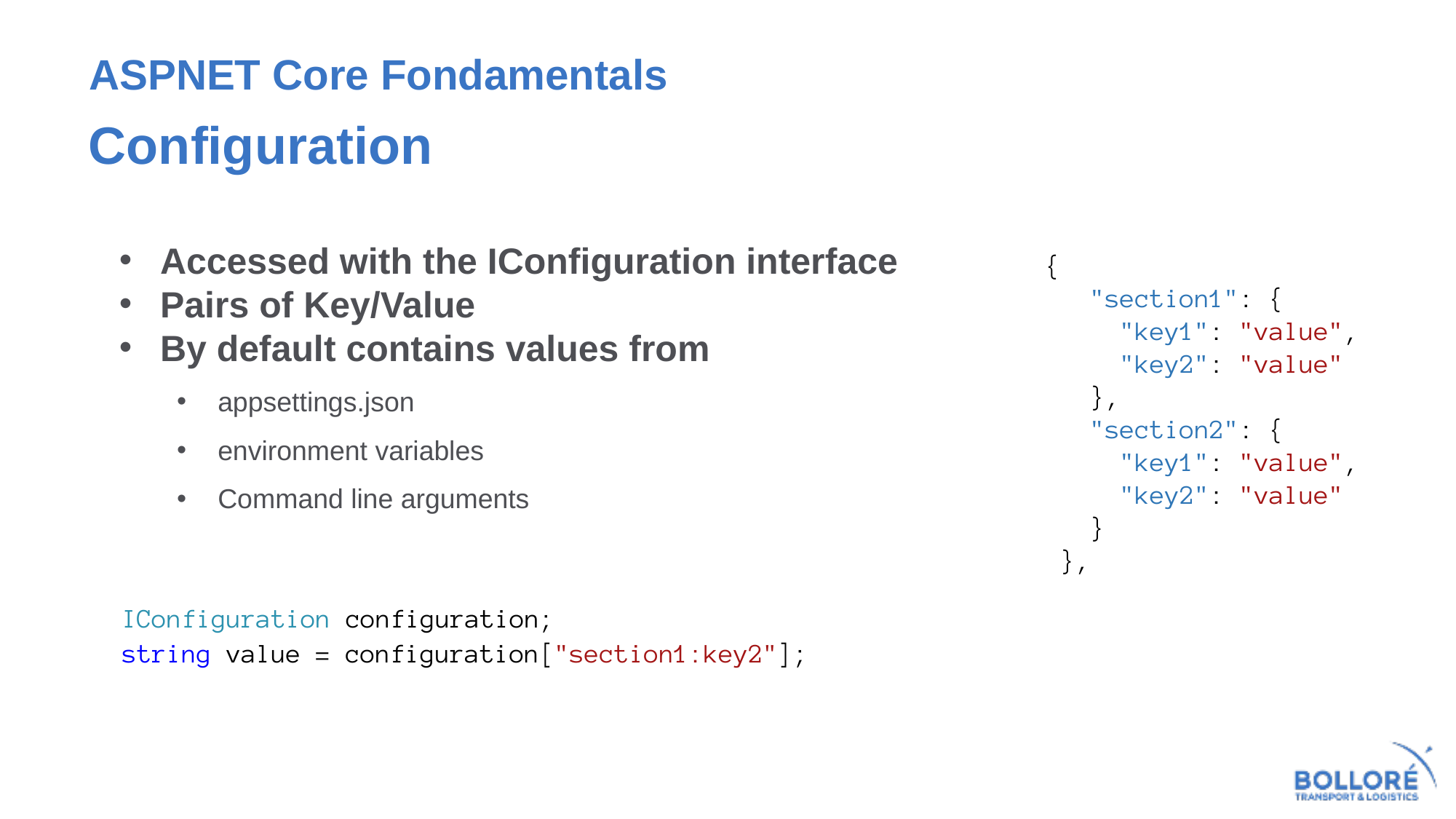

# ASPNET Core Fondamentals
Configuration
Accessed with the IConfiguration interface
Pairs of Key/Value
By default contains values from
appsettings.json
environment variables
Command line arguments

 {
    "section1": {
      "key1": "value",
      "key2": "value"
    },
    "section2": {
      "key1": "value",
      "key2": "value"
    }
  },
IConfiguration configuration;
string value = configuration["section1:key2"];